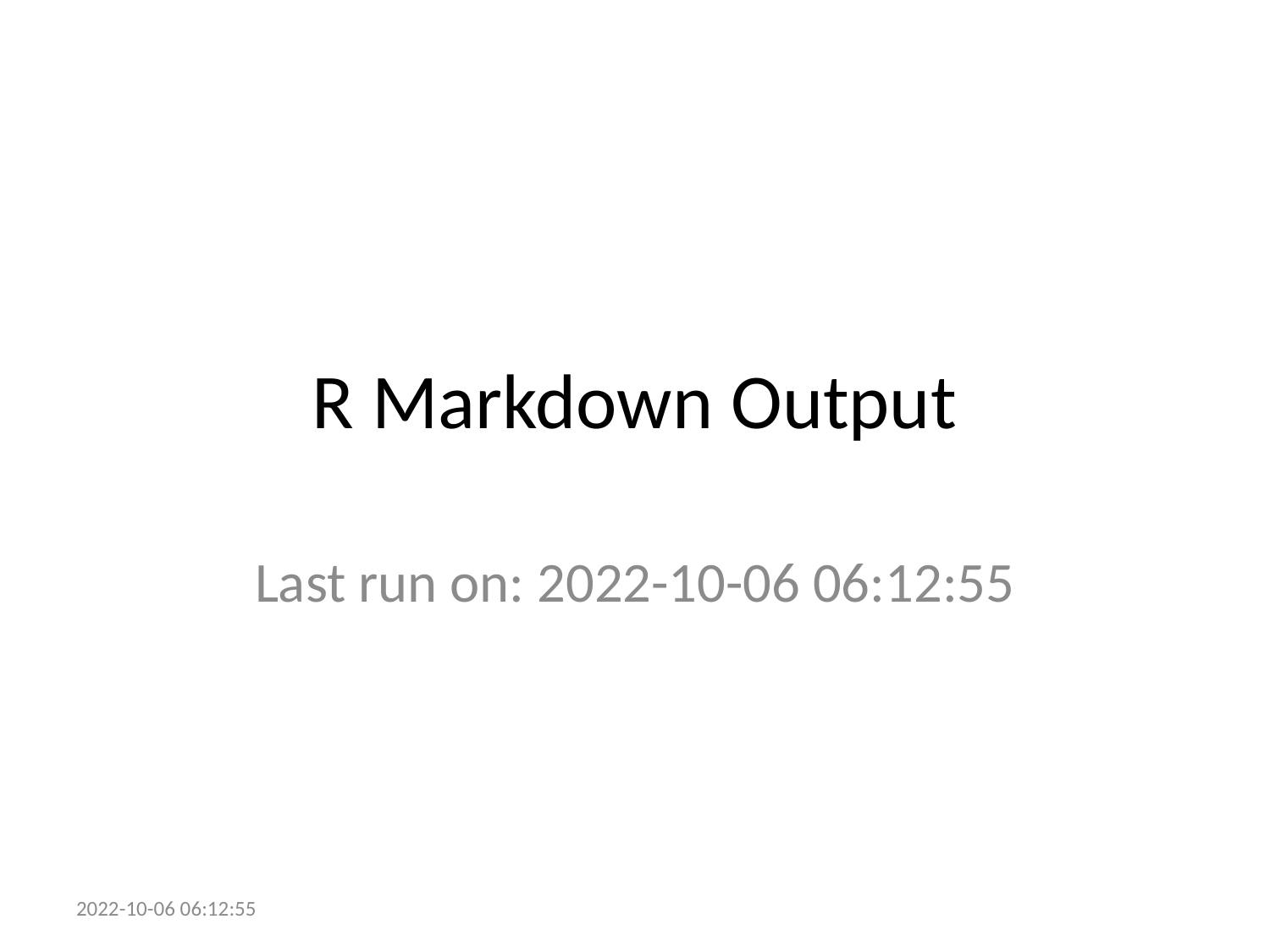

# R Markdown Output
Last run on: 2022-10-06 06:12:55
2022-10-06 06:12:55